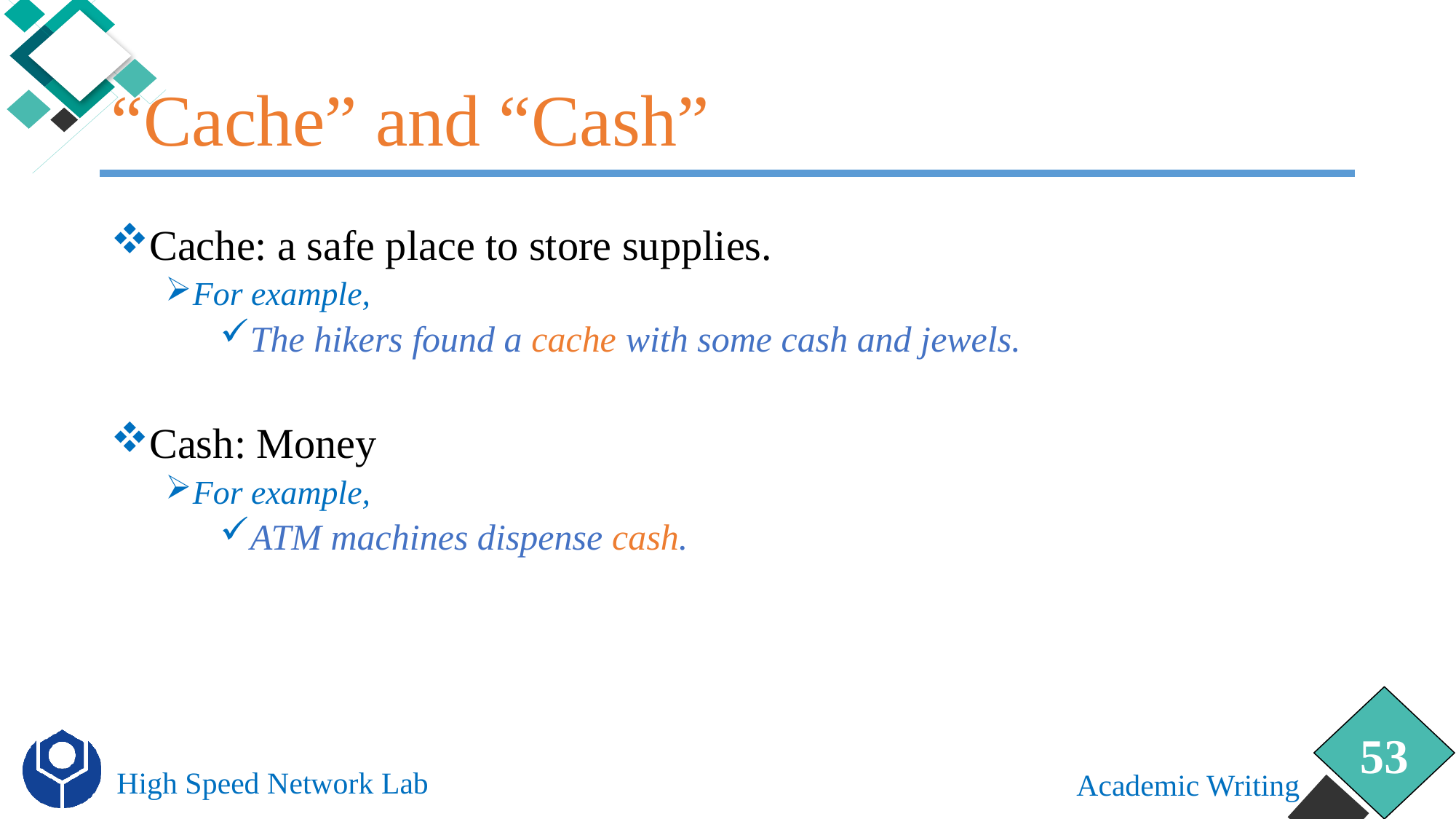

# “Cache” and “Cash”
Cache: a safe place to store supplies.
For example,
The hikers found a cache with some cash and jewels.

Cash: Money
For example,
ATM machines dispense cash.